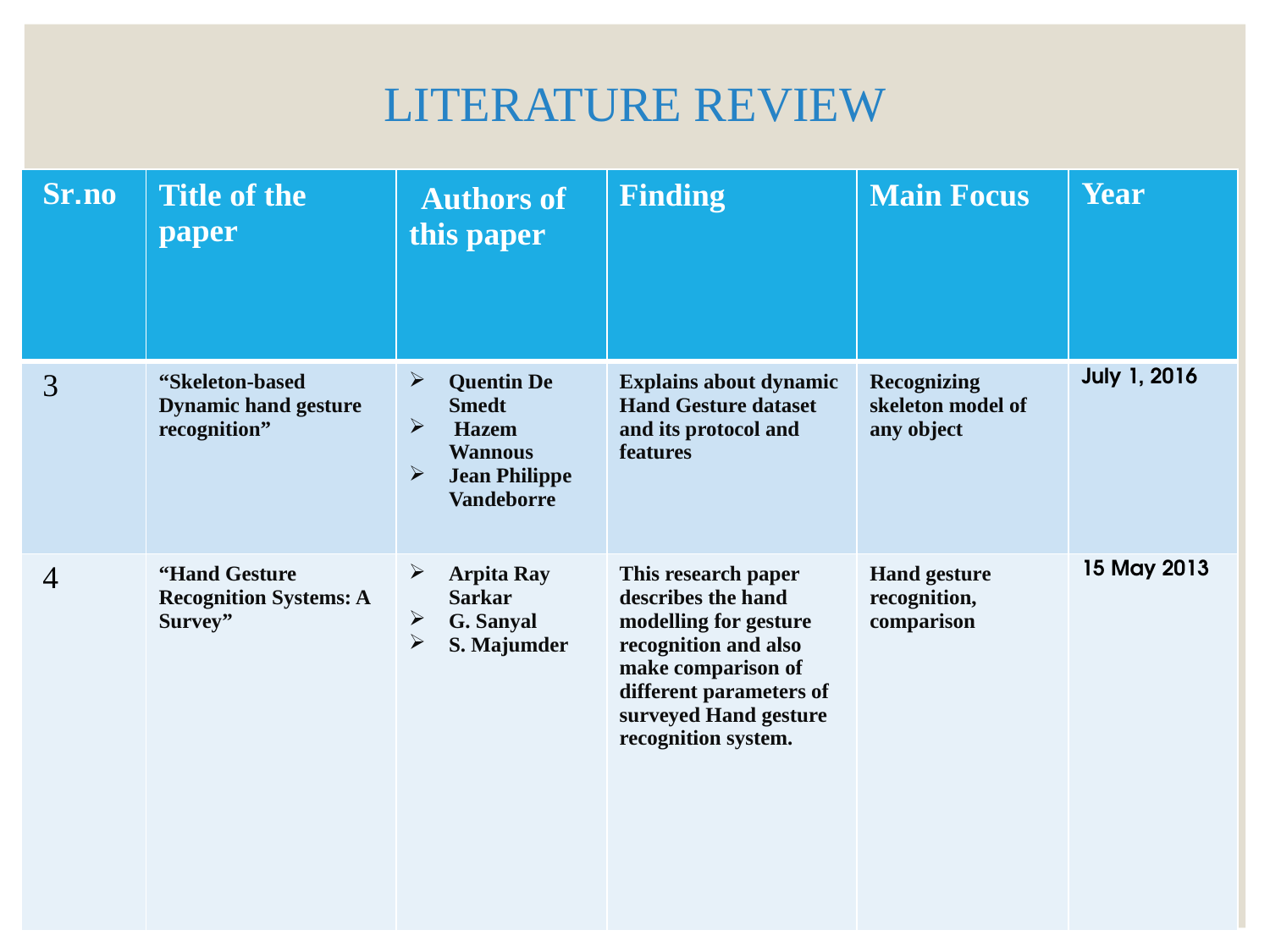

# LITERATURE REVIEW
| Sr.no | Title of the paper | Authors of this paper | Finding | Main Focus | Year |
| --- | --- | --- | --- | --- | --- |
| 3 | “Skeleton-based Dynamic hand gesture recognition” | Quentin De Smedt Hazem Wannous Jean Philippe Vandeborre | Explains about dynamic Hand Gesture dataset and its protocol and features | Recognizing skeleton model of any object | July 1, 2016 |
| 4 | “Hand Gesture Recognition Systems: A Survey” | Arpita Ray Sarkar G. Sanyal S. Majumder | This research paper describes the hand modelling for gesture recognition and also make comparison of different parameters of surveyed Hand gesture recognition system. | Hand gesture recognition, comparison | 15 May 2013 |